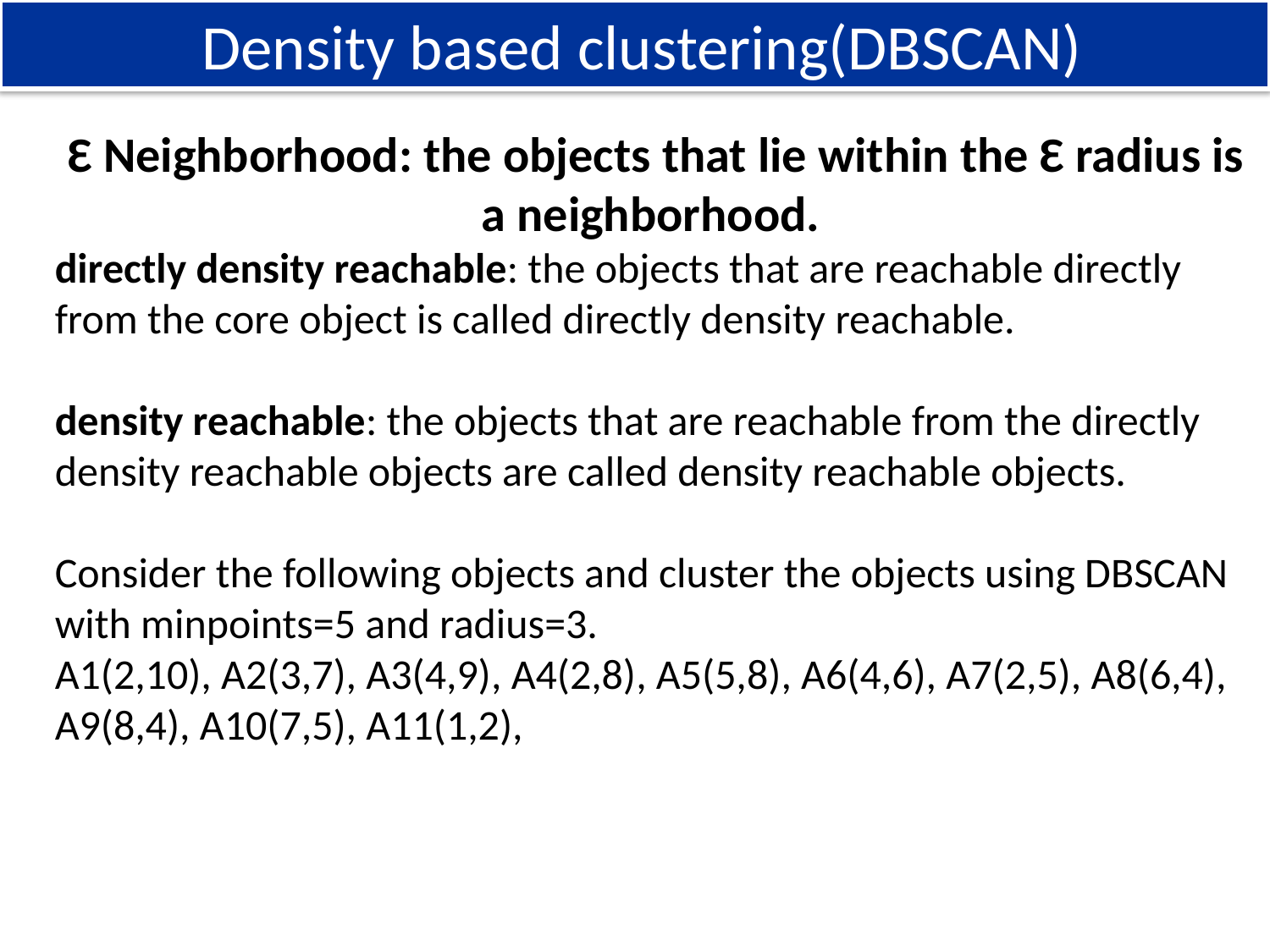

Density based clustering(DBSCAN)
Ɛ Neighborhood: the objects that lie within the Ɛ radius is a neighborhood.
directly density reachable: the objects that are reachable directly from the core object is called directly density reachable.

density reachable: the objects that are reachable from the directly density reachable objects are called density reachable objects.

Consider the following objects and cluster the objects using DBSCAN with minpoints=5 and radius=3.
A1(2,10), A2(3,7), A3(4,9), A4(2,8), A5(5,8), A6(4,6), A7(2,5), A8(6,4), A9(8,4), A10(7,5), A11(1,2),